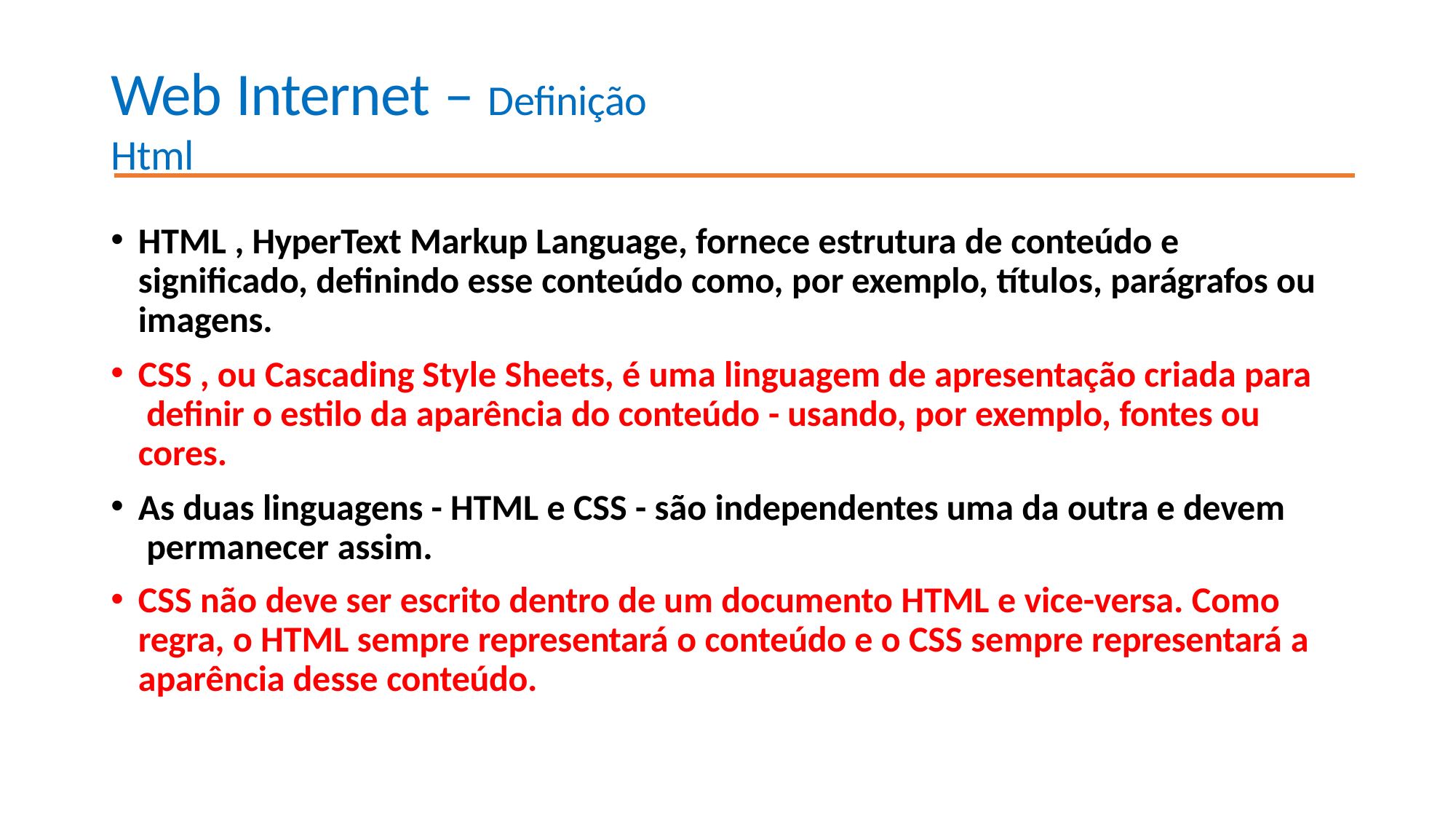

# Web Internet – Definição Html

HTML , HyperText Markup Language, fornece estrutura de conteúdo e  significado, definindo esse conteúdo como, por exemplo, títulos, parágrafos ou  imagens.
CSS , ou Cascading Style Sheets, é uma linguagem de apresentação criada para  definir o estilo da aparência do conteúdo - usando, por exemplo, fontes ou  cores.
As duas linguagens - HTML e CSS - são independentes uma da outra e devem  permanecer assim.
CSS não deve ser escrito dentro de um documento HTML e vice-versa. Como  regra, o HTML sempre representará o conteúdo e o CSS sempre representará a  aparência desse conteúdo.